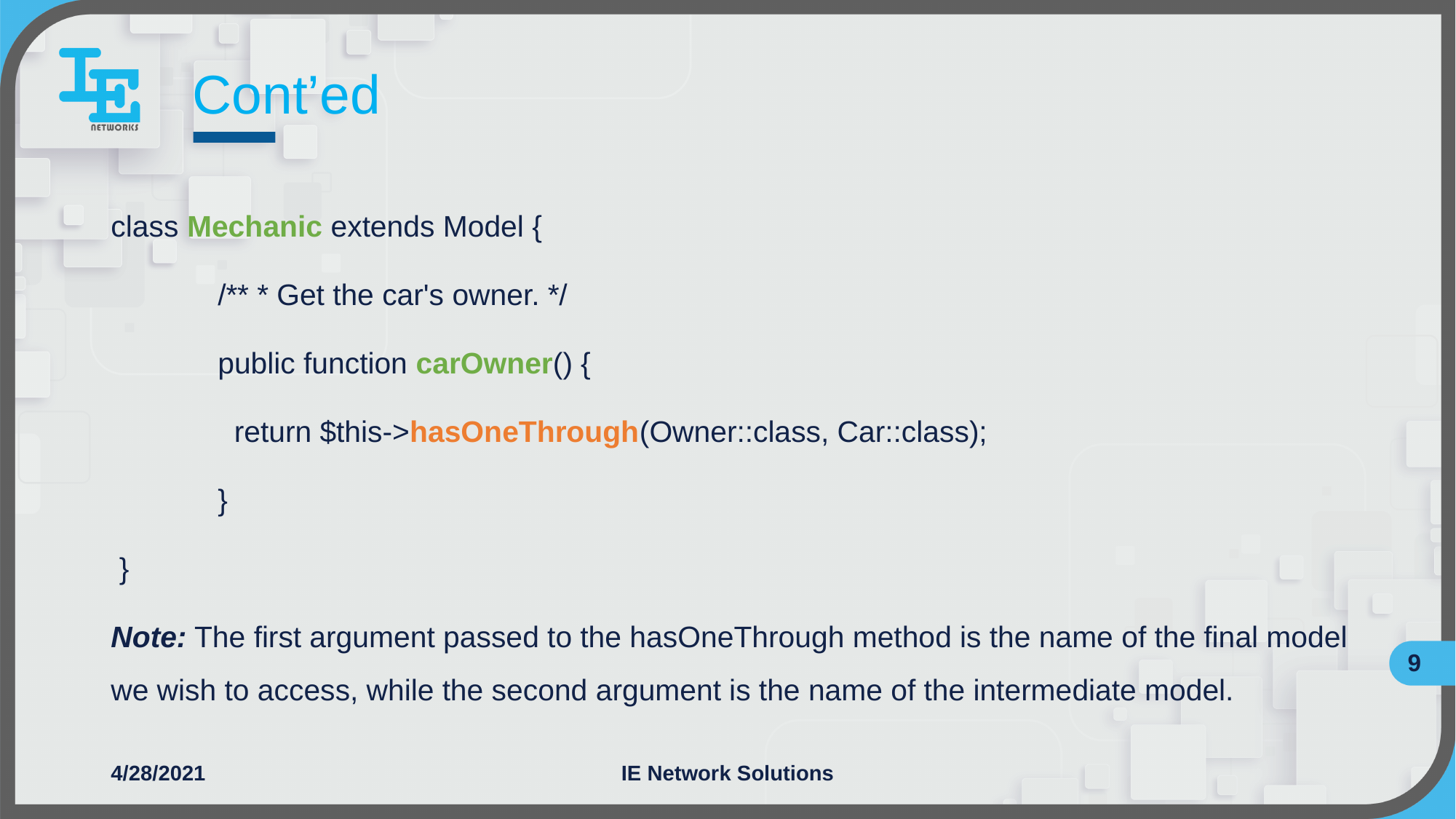

# Cont’ed
class Mechanic extends Model {
 	/** * Get the car's owner. */
	public function carOwner() {
	  return $this->hasOneThrough(Owner::class, Car::class);
	}
 }
Note: The first argument passed to the hasOneThrough method is the name of the final model we wish to access, while the second argument is the name of the intermediate model.
9
4/28/2021
IE Network Solutions